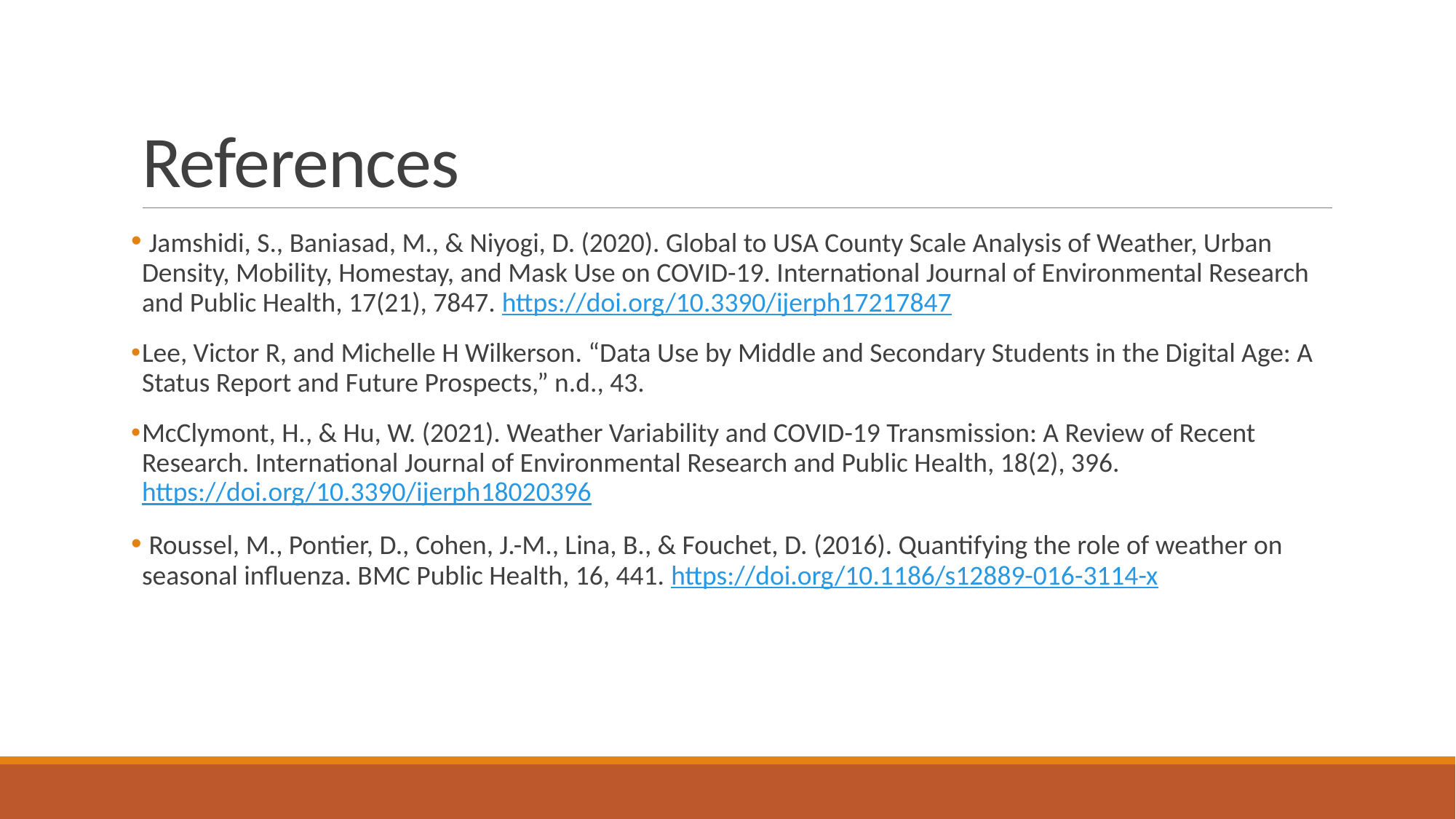

# References
 Jamshidi, S., Baniasad, M., & Niyogi, D. (2020). Global to USA County Scale Analysis of Weather, Urban Density, Mobility, Homestay, and Mask Use on COVID-19. International Journal of Environmental Research and Public Health, 17(21), 7847. https://doi.org/10.3390/ijerph17217847
Lee, Victor R, and Michelle H Wilkerson. “Data Use by Middle and Secondary Students in the Digital Age: A Status Report and Future Prospects,” n.d., 43.
McClymont, H., & Hu, W. (2021). Weather Variability and COVID-19 Transmission: A Review of Recent Research. International Journal of Environmental Research and Public Health, 18(2), 396. https://doi.org/10.3390/ijerph18020396
 Roussel, M., Pontier, D., Cohen, J.-M., Lina, B., & Fouchet, D. (2016). Quantifying the role of weather on seasonal influenza. BMC Public Health, 16, 441. https://doi.org/10.1186/s12889-016-3114-x